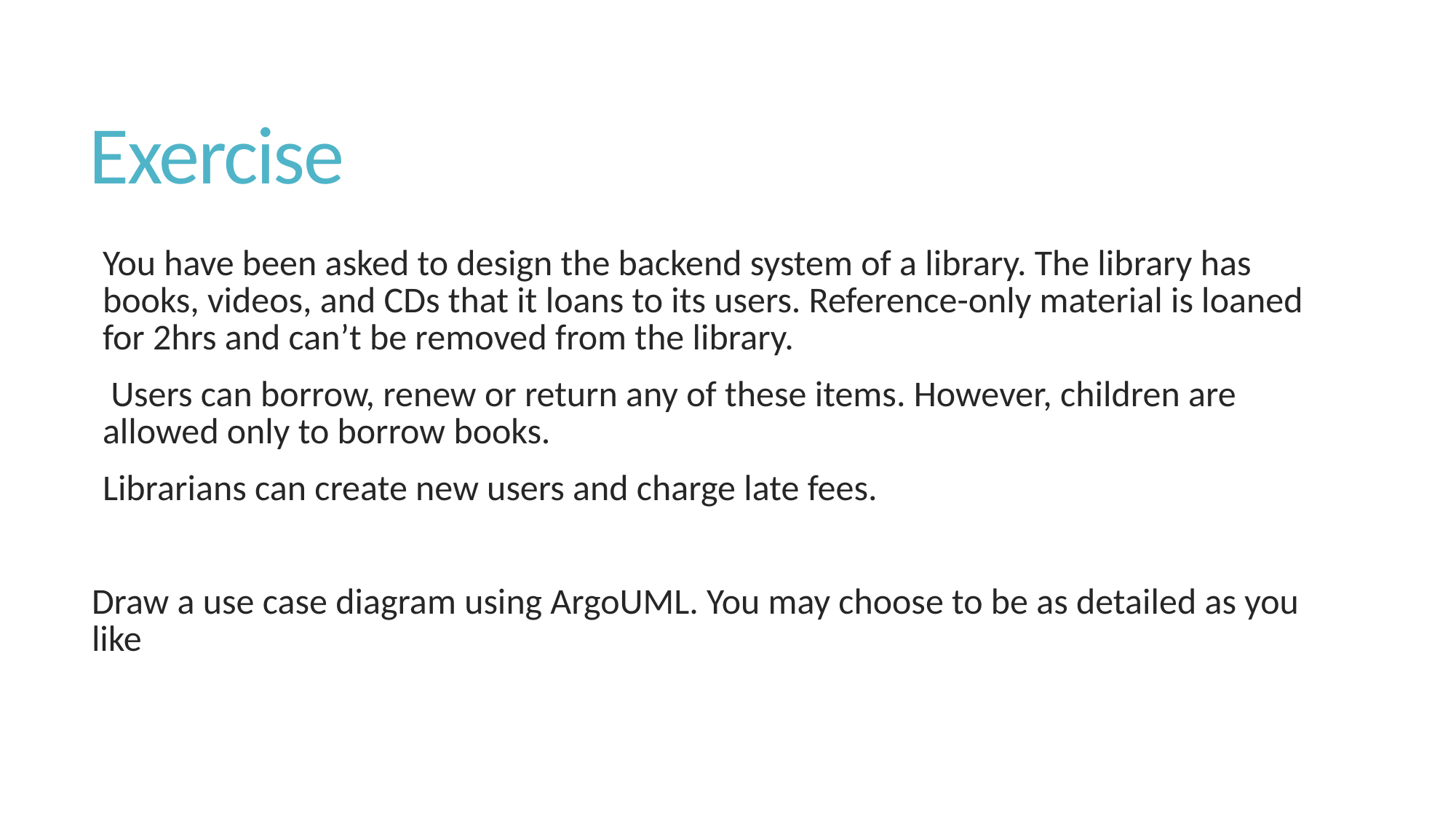

# Exercise
You have been asked to design the backend system of a library. The library has books, videos, and CDs that it loans to its users. Reference-only material is loaned for 2hrs and can’t be removed from the library.
 Users can borrow, renew or return any of these items. However, children are allowed only to borrow books.
Librarians can create new users and charge late fees.

Draw a use case diagram using ArgoUML. You may choose to be as detailed as you like